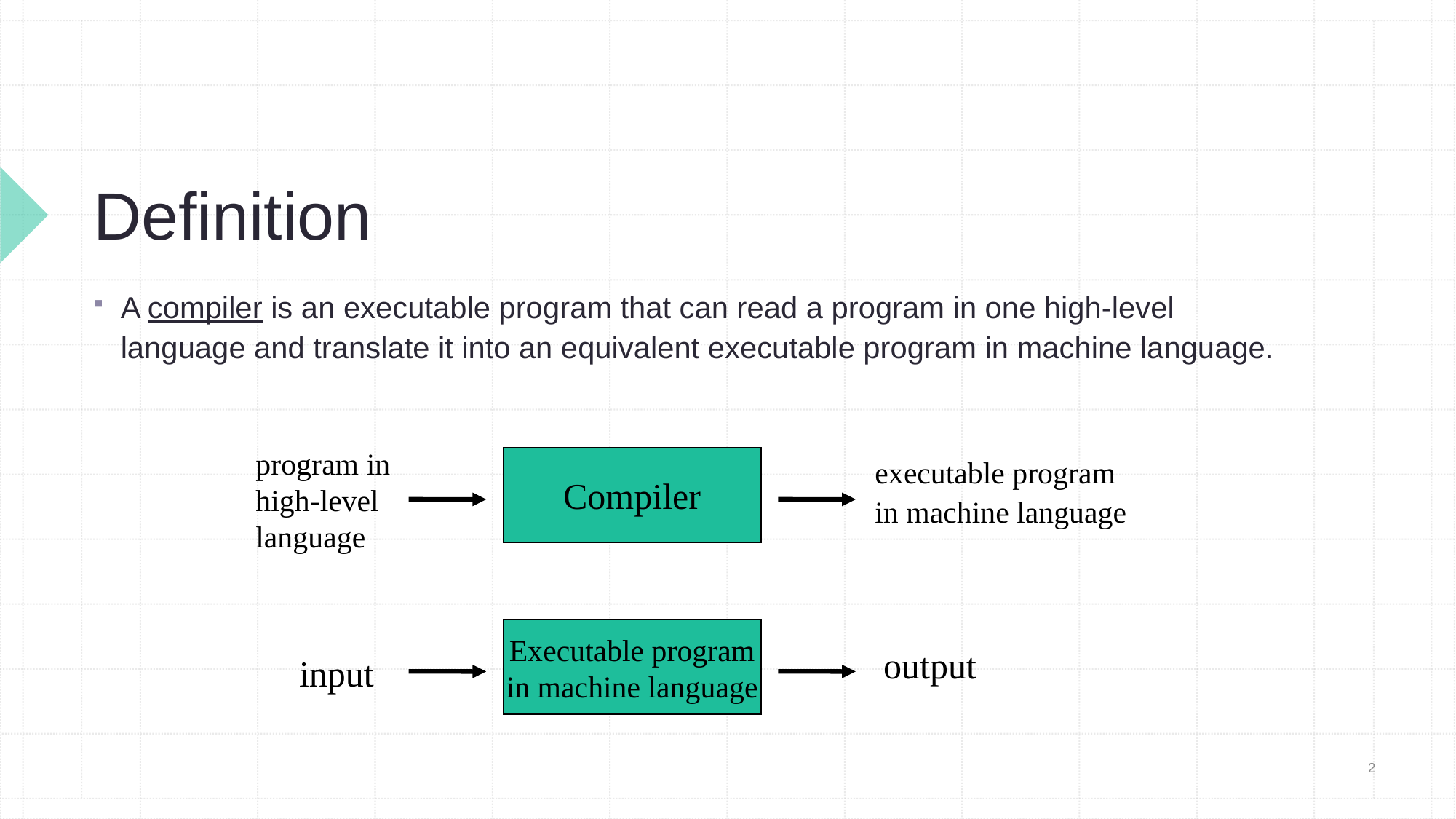

# Definition
A compiler is an executable program that can read a program in one high-level language and translate it into an equivalent executable program in machine language.
program in
high-level
language
Compiler
executable program in machine language

Executable program
in machine language
output
input

2